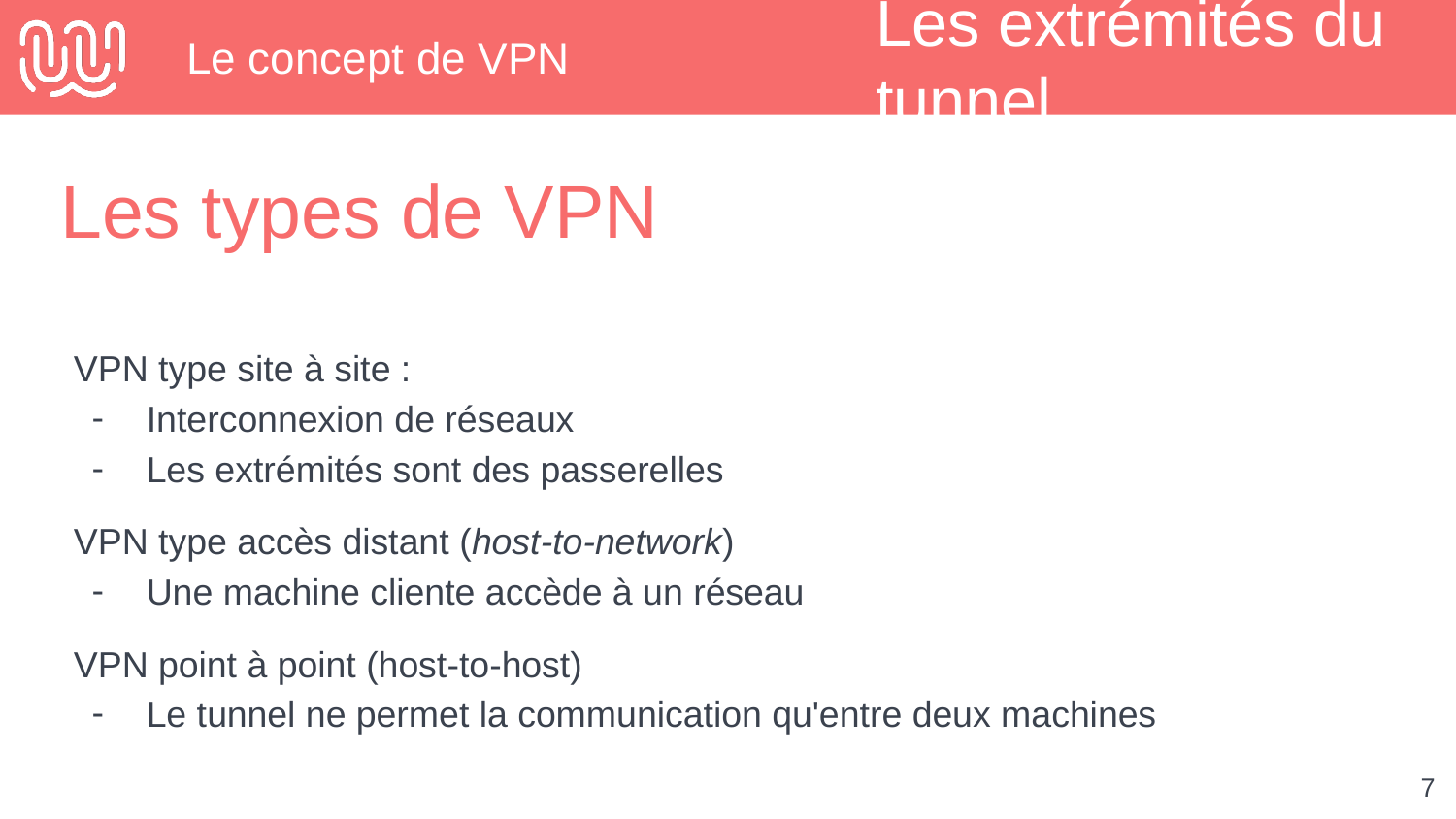

# Le concept de VPN
Les extrémités du tunnel
Les types de VPN
VPN type site à site :
Interconnexion de réseaux
Les extrémités sont des passerelles

VPN type accès distant (host-to-network)
Une machine cliente accède à un réseau

VPN point à point (host-to-host)
Le tunnel ne permet la communication qu'entre deux machines
7